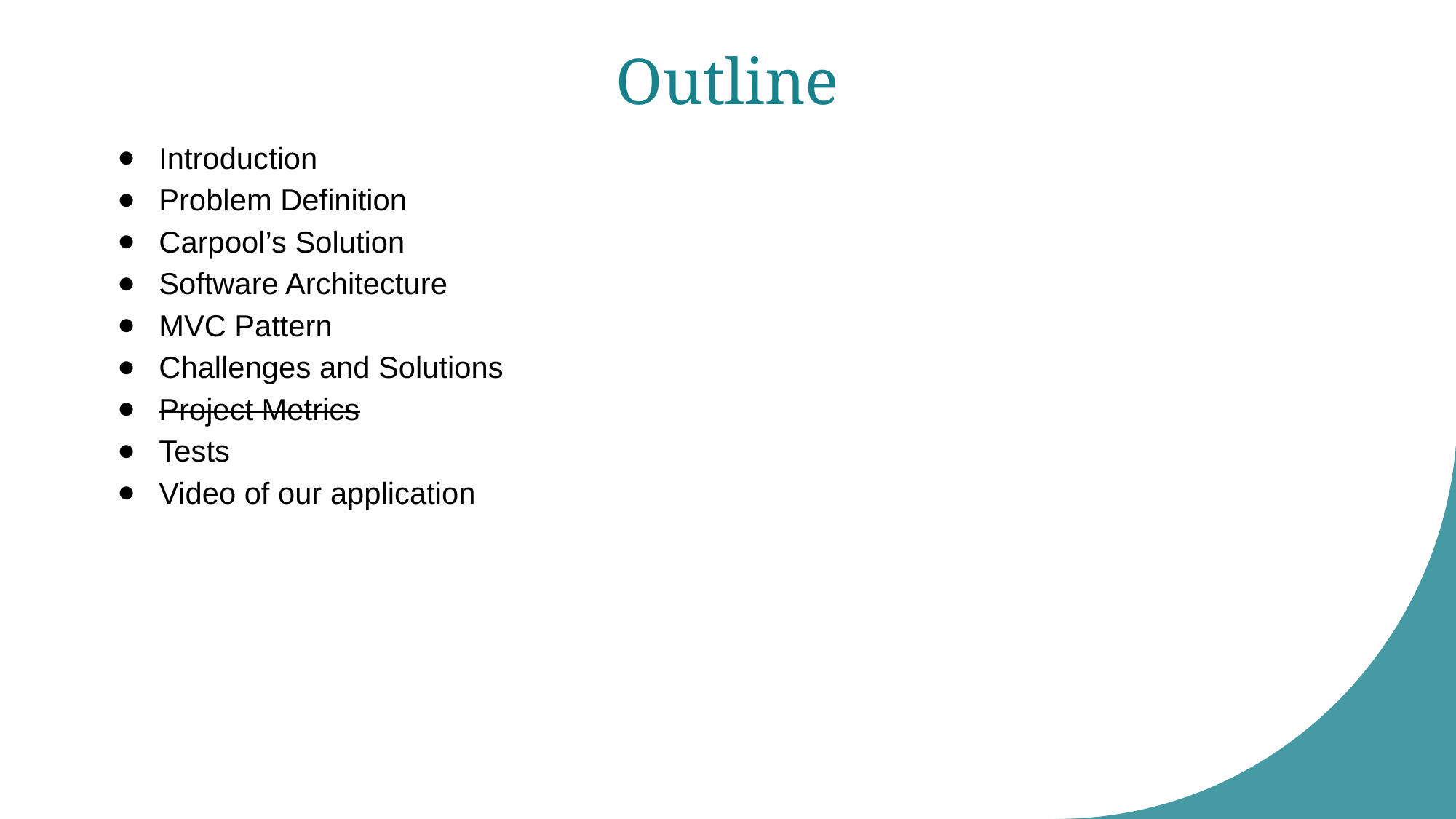

# Outline
Introduction
Problem Definition
Carpool’s Solution
Software Architecture
MVC Pattern
Challenges and Solutions
Project Metrics
Tests
Video of our application